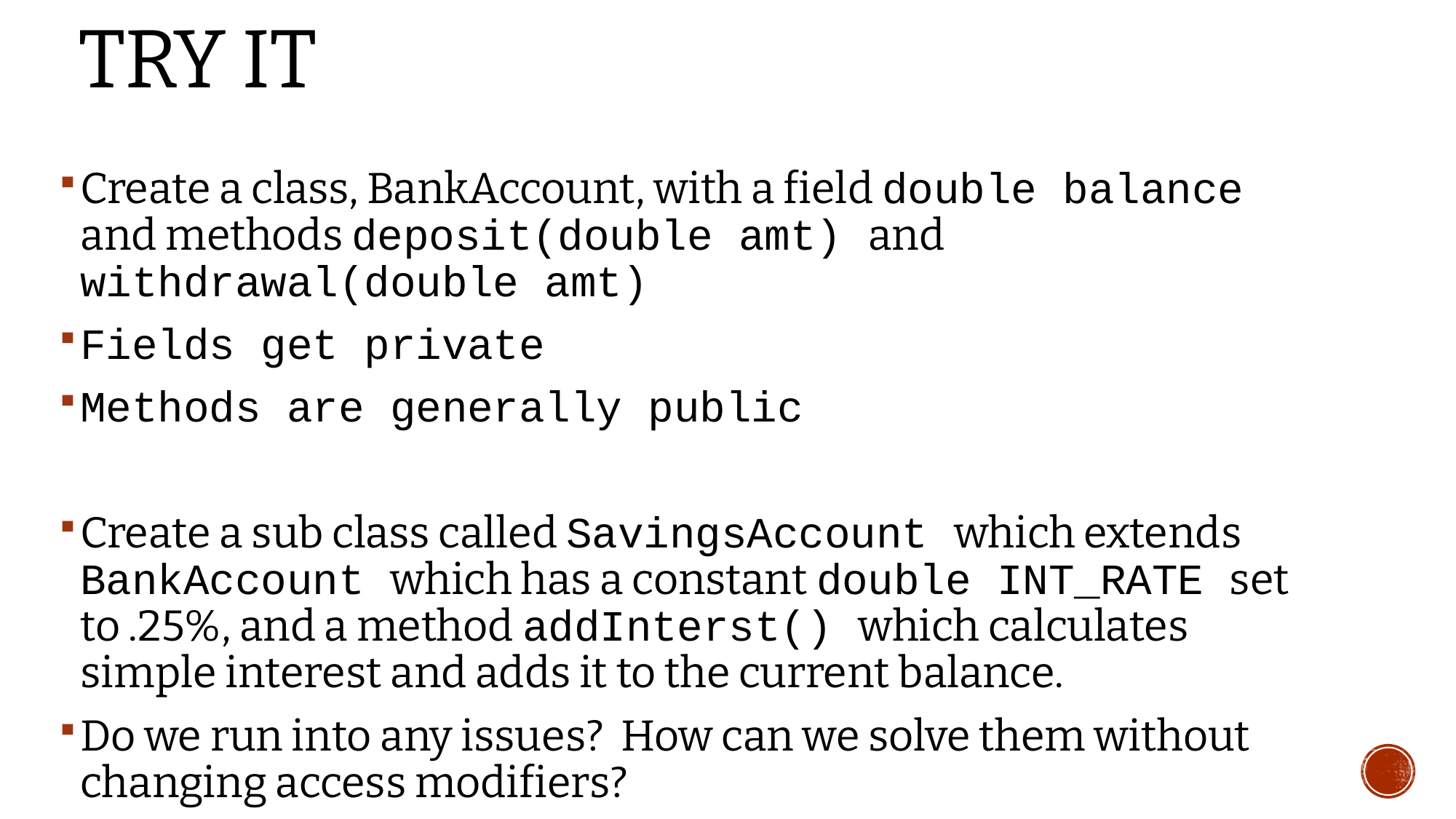

# Try it
Create a class, BankAccount, with a field double balance and methods deposit(double amt) and withdrawal(double amt)
Fields get private
Methods are generally public

Create a sub class called SavingsAccount which extends BankAccount which has a constant double INT_RATE set to .25%, and a method addInterst() which calculates simple interest and adds it to the current balance.
Do we run into any issues?  How can we solve them without changing access modifiers?